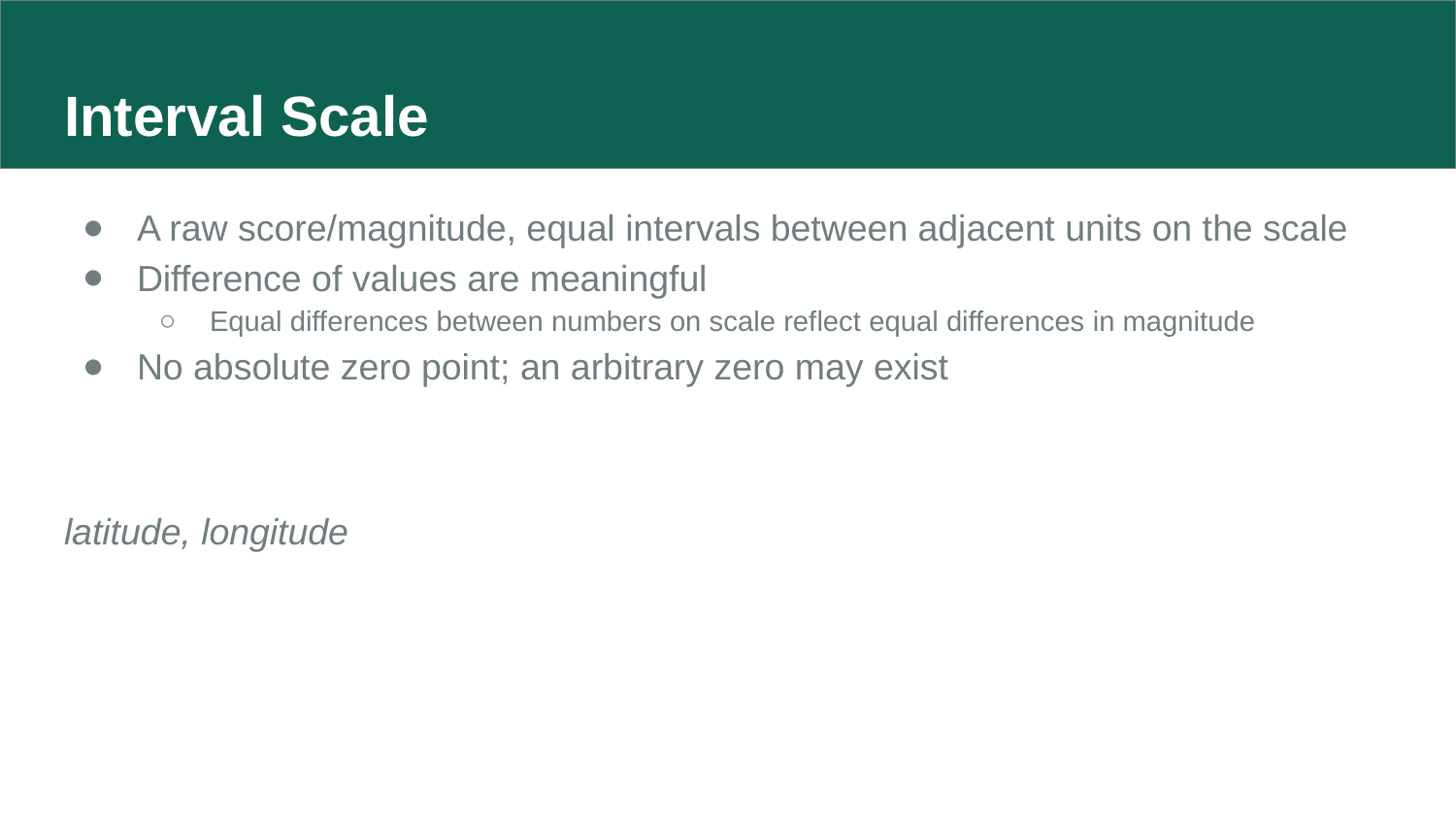

# Interval Scale
A raw score/magnitude, equal intervals between adjacent units on the scale
Difference of values are meaningful
Equal differences between numbers on scale reflect equal differences in magnitude
No absolute zero point; an arbitrary zero may exist

latitude, longitude